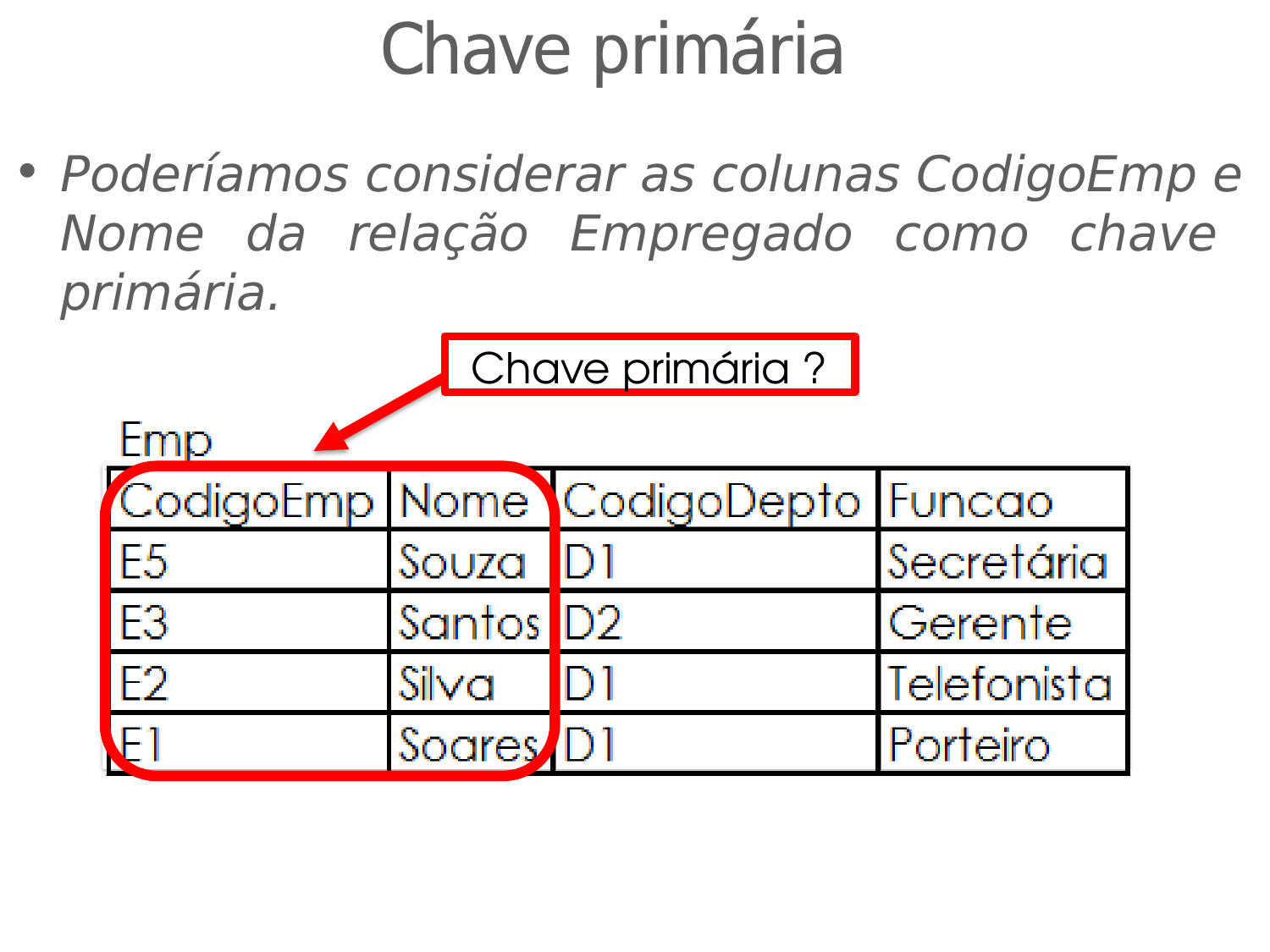

# Chave primária
Poderíamos considerar as colunas CodigoEmp e  Nome da relação Empregado como chave  primária.
Chave primária ?